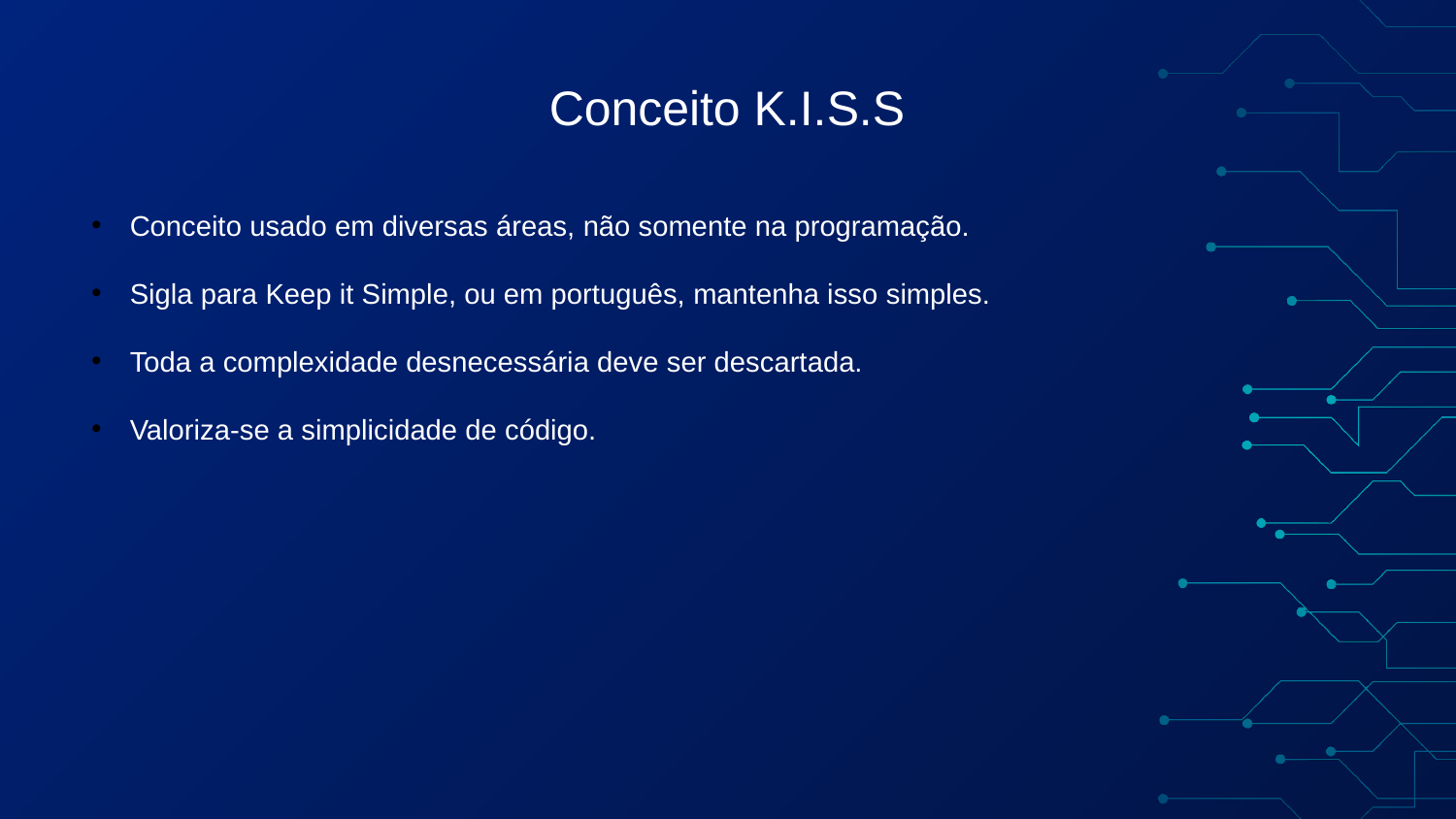

# Conceito K.I.S.S
Conceito usado em diversas áreas, não somente na programação.

Sigla para Keep it Simple, ou em português, mantenha isso simples.

Toda a complexidade desnecessária deve ser descartada.

Valoriza-se a simplicidade de código.